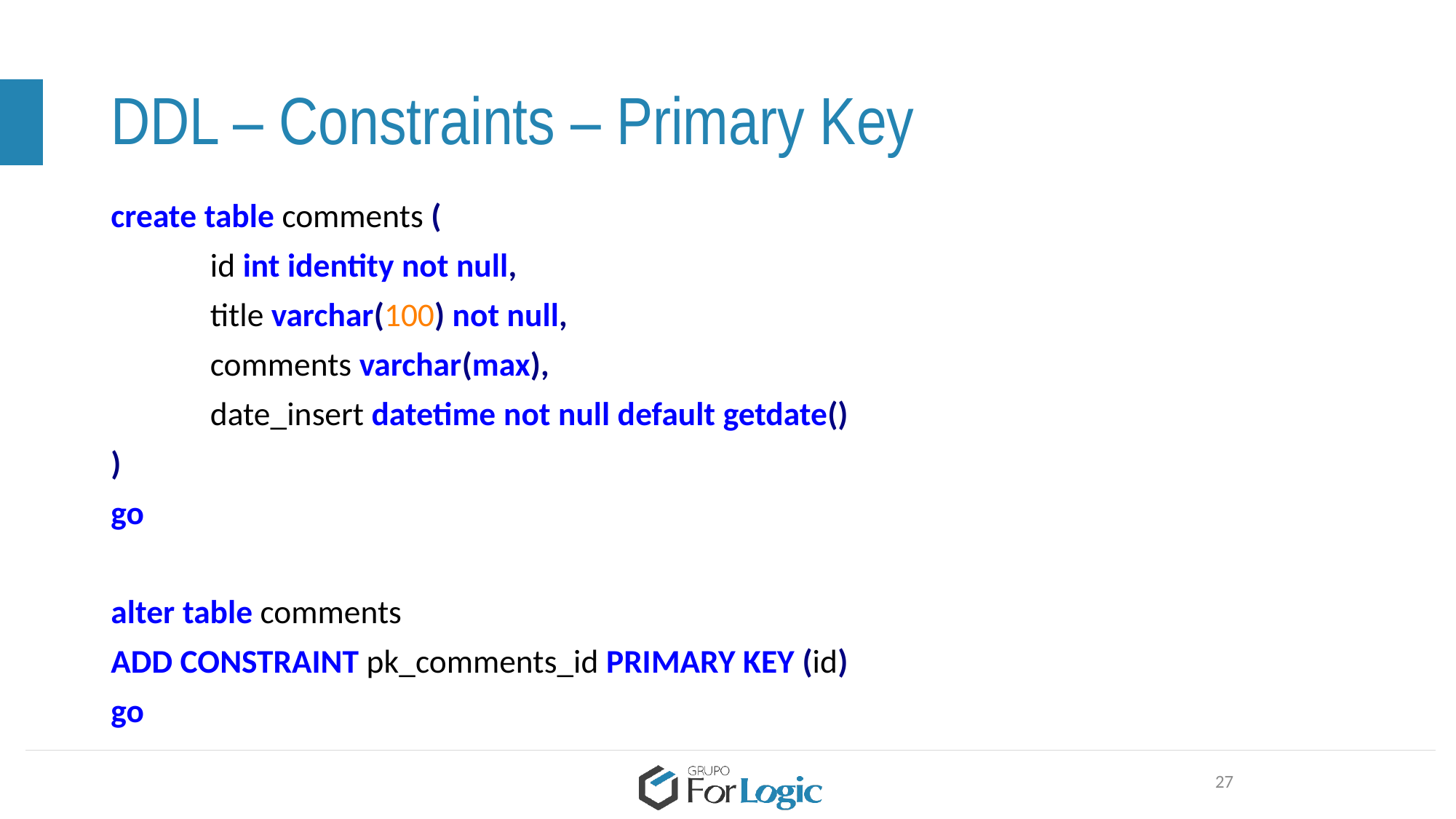

# DDL – Constraints – Primary Key
create table comments (
	id int identity not null,
	title varchar(100) not null,
	comments varchar(max),
	date_insert datetime not null default getdate()
)
go

alter table comments
ADD CONSTRAINT pk_comments_id PRIMARY KEY (id)
go
27